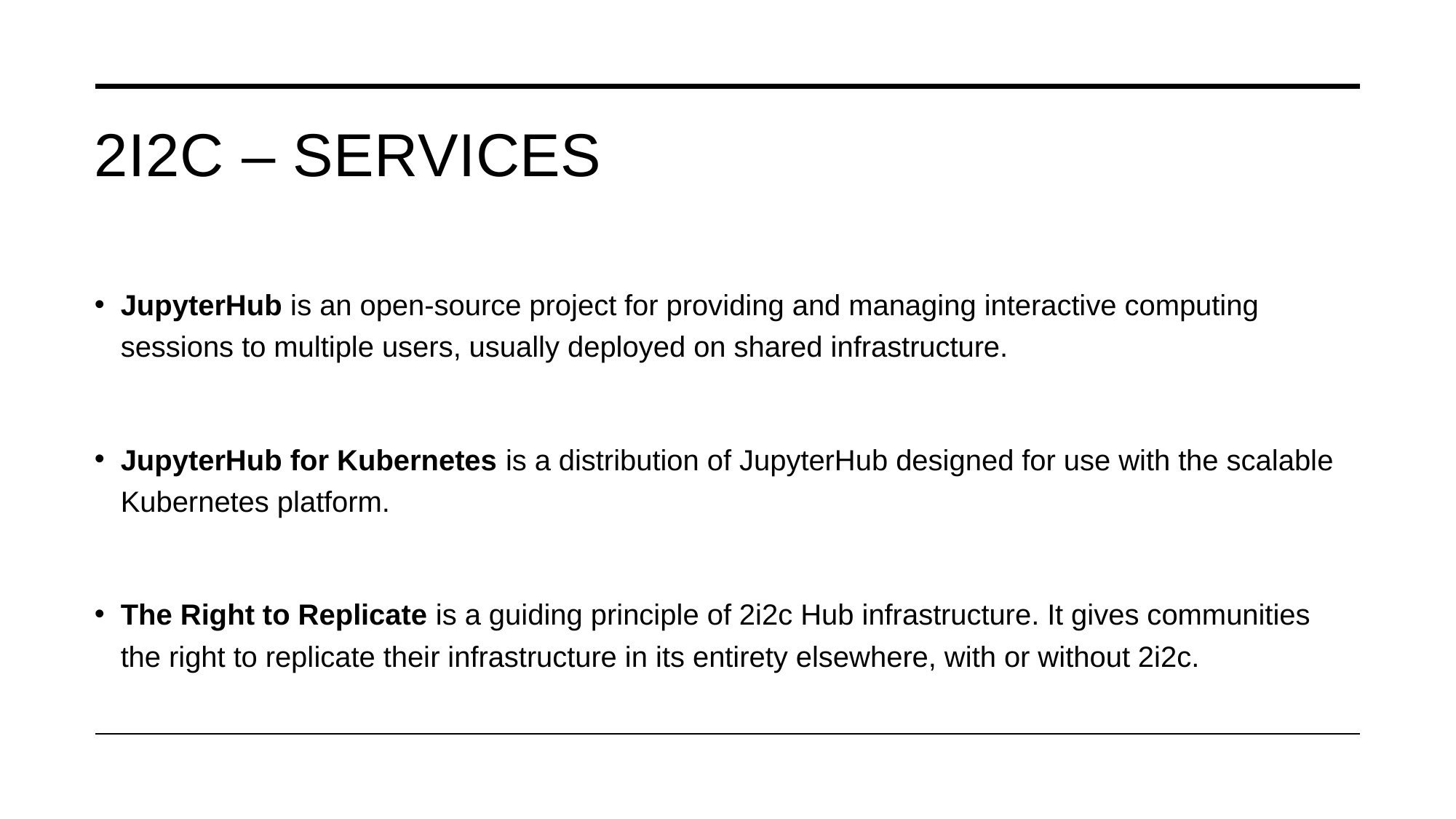

# 2i2c – Services
JupyterHub is an open-source project for providing and managing interactive computing sessions to multiple users, usually deployed on shared infrastructure.

JupyterHub for Kubernetes is a distribution of JupyterHub designed for use with the scalable Kubernetes platform.

The Right to Replicate is a guiding principle of 2i2c Hub infrastructure. It gives communities the right to replicate their infrastructure in its entirety elsewhere, with or without 2i2c.